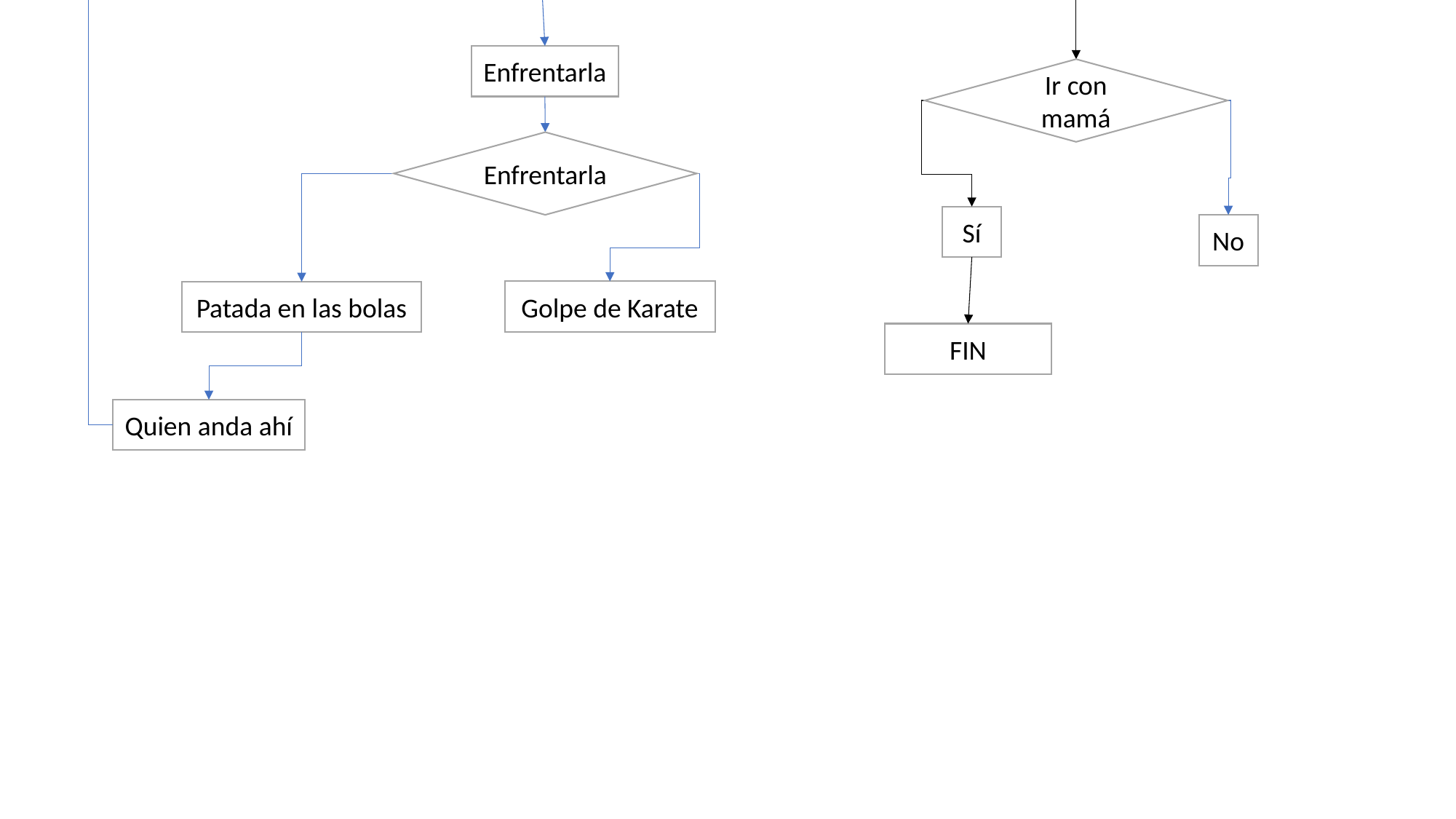

Enfrentarla
Ir con mamá
Enfrentarla
Sí
No
Golpe de Karate
Patada en las bolas
FIN
Quien anda ahí